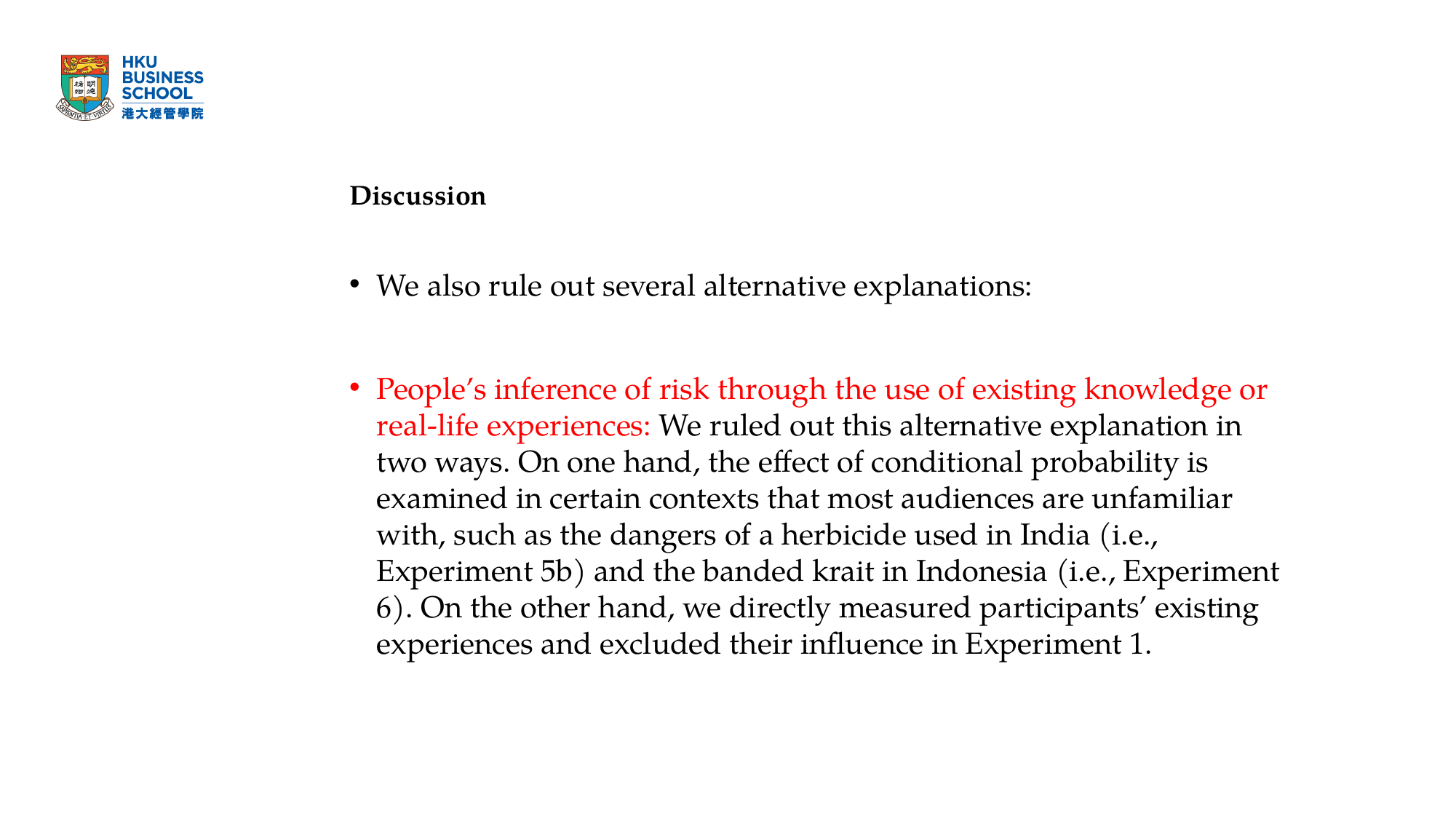

# Discussion
We also rule out several alternative explanations:

People’s inference of risk through the use of existing knowledge or real-life experiences: We ruled out this alternative explanation in two ways. On one hand, the effect of conditional probability is examined in certain contexts that most audiences are unfamiliar with, such as the dangers of a herbicide used in India (i.e., Experiment 5b) and the banded krait in Indonesia (i.e., Experiment 6). On the other hand, we directly measured participants’ existing experiences and excluded their influence in Experiment 1.